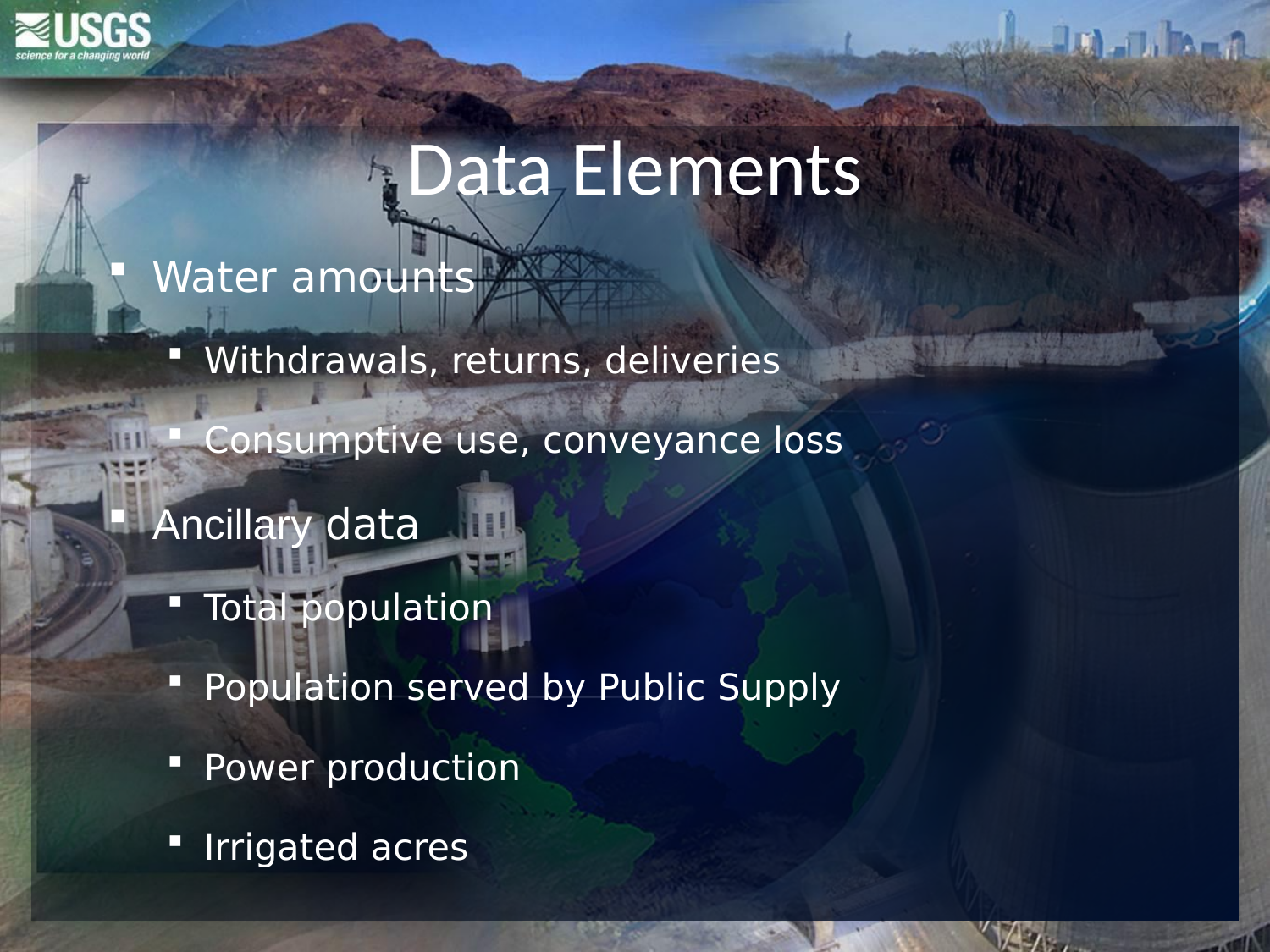

# Data Elements
Water amounts
Withdrawals, returns, deliveries
Consumptive use, conveyance loss
Ancillary data
Total population
Population served by Public Supply
Power production
Irrigated acres